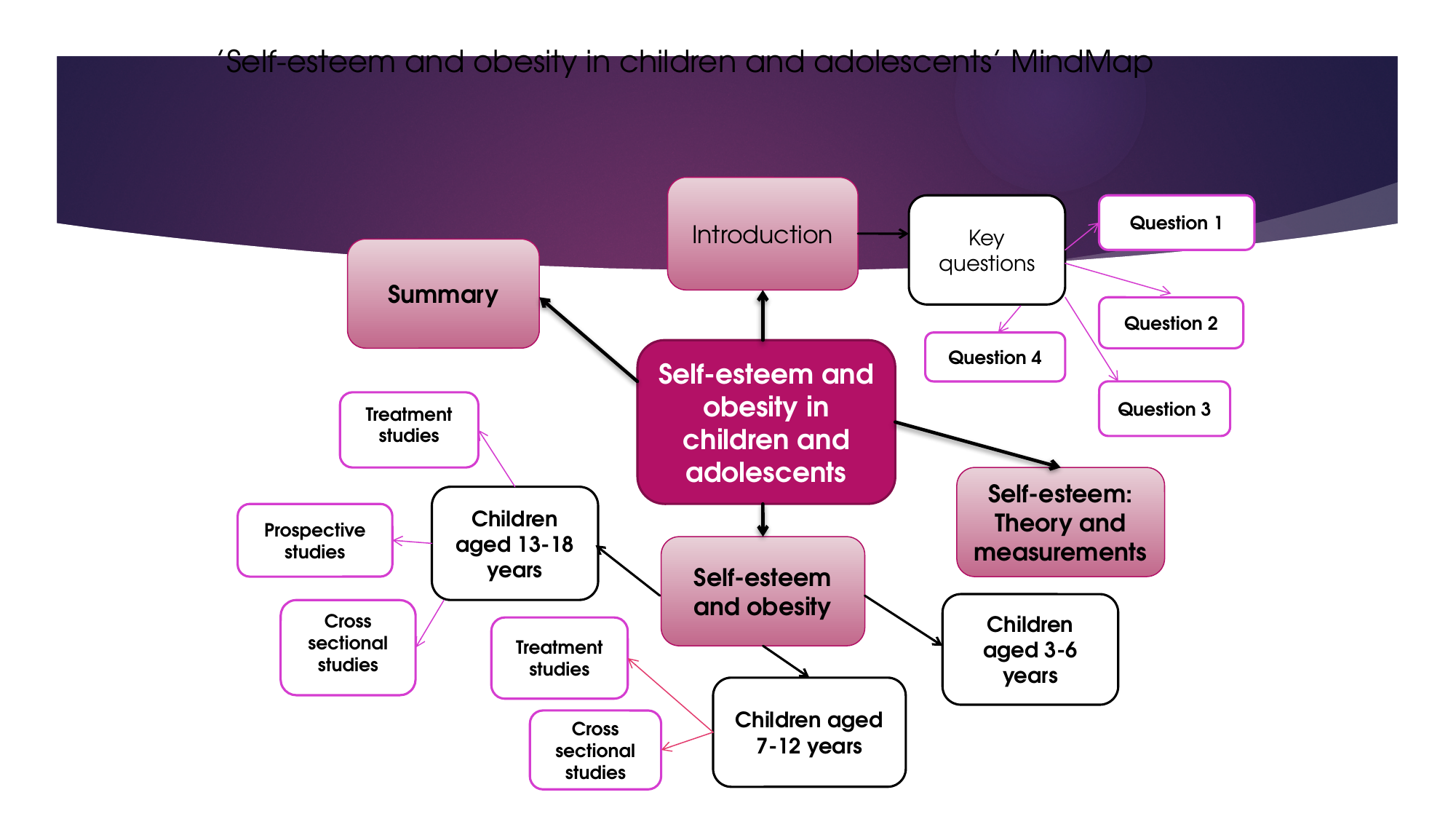

# ’Self-esteem and obesity in children and adolescents’ MindMap
Introduction
Key questions
Question 1
Summary
Question 2
Question 4
Self-esteem and obesity in children and adolescents
Question 3

Treatment studies

Self-esteem: Theory and measurements
Children aged 13-18 years
Prospective studies
Self-esteem and obesity
Children aged 3-6 years

Cross sectional studies

Treatment studies
Children aged 7-12 years
Cross sectional studies